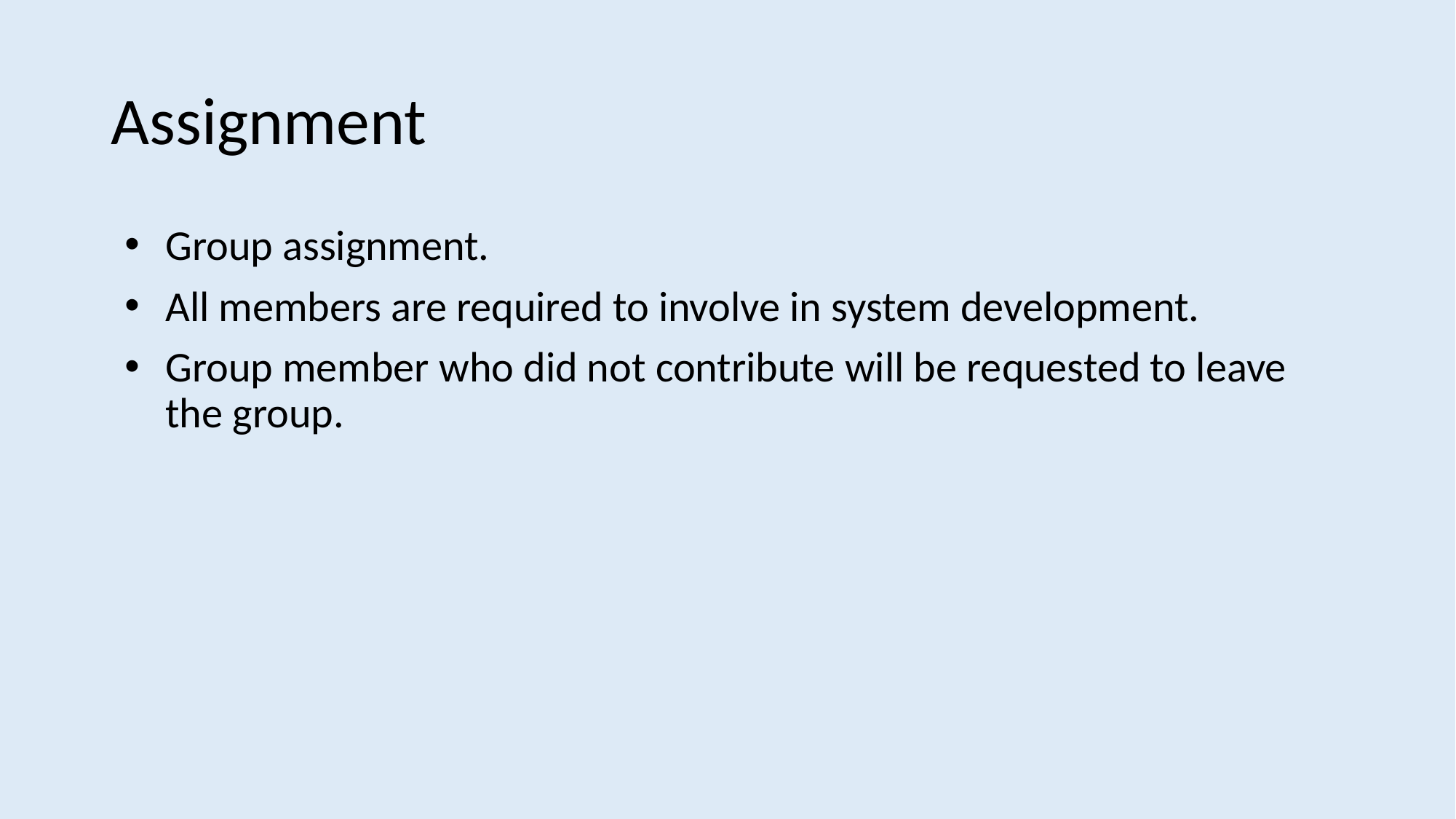

# Assignment
Group assignment.
All members are required to involve in system development.
Group member who did not contribute will be requested to leave the group.